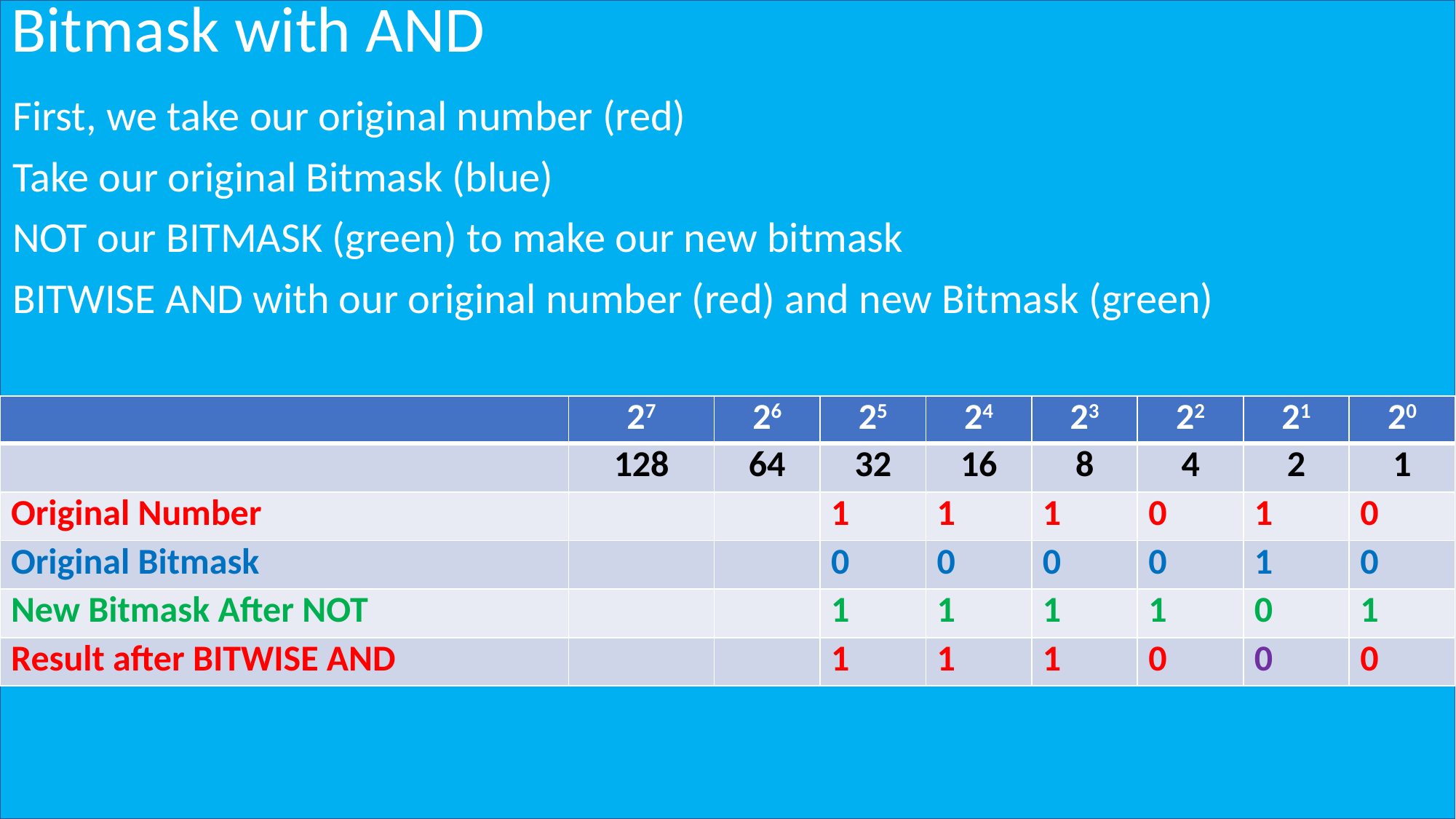

# Bitmask with AND
First, we take our original number (red)
Take our original Bitmask (blue)
NOT our BITMASK (green) to make our new bitmask
BITWISE AND with our original number (red) and new Bitmask (green)
|  | 27 | 26 | 25 | 24 | 23 | 22 | 21 | 20 |
| --- | --- | --- | --- | --- | --- | --- | --- | --- |
|  | 128 | 64 | 32 | 16 | 8 | 4 | 2 | 1 |
| Original Number |  |  | 1 | 1 | 1 | 0 | 1 | 0 |
| Original Bitmask |  |  | 0 | 0 | 0 | 0 | 1 | 0 |
| New Bitmask After NOT |  |  | 1 | 1 | 1 | 1 | 0 | 1 |
| Result after BITWISE AND |  |  | 1 | 1 | 1 | 0 | 0 | 0 |